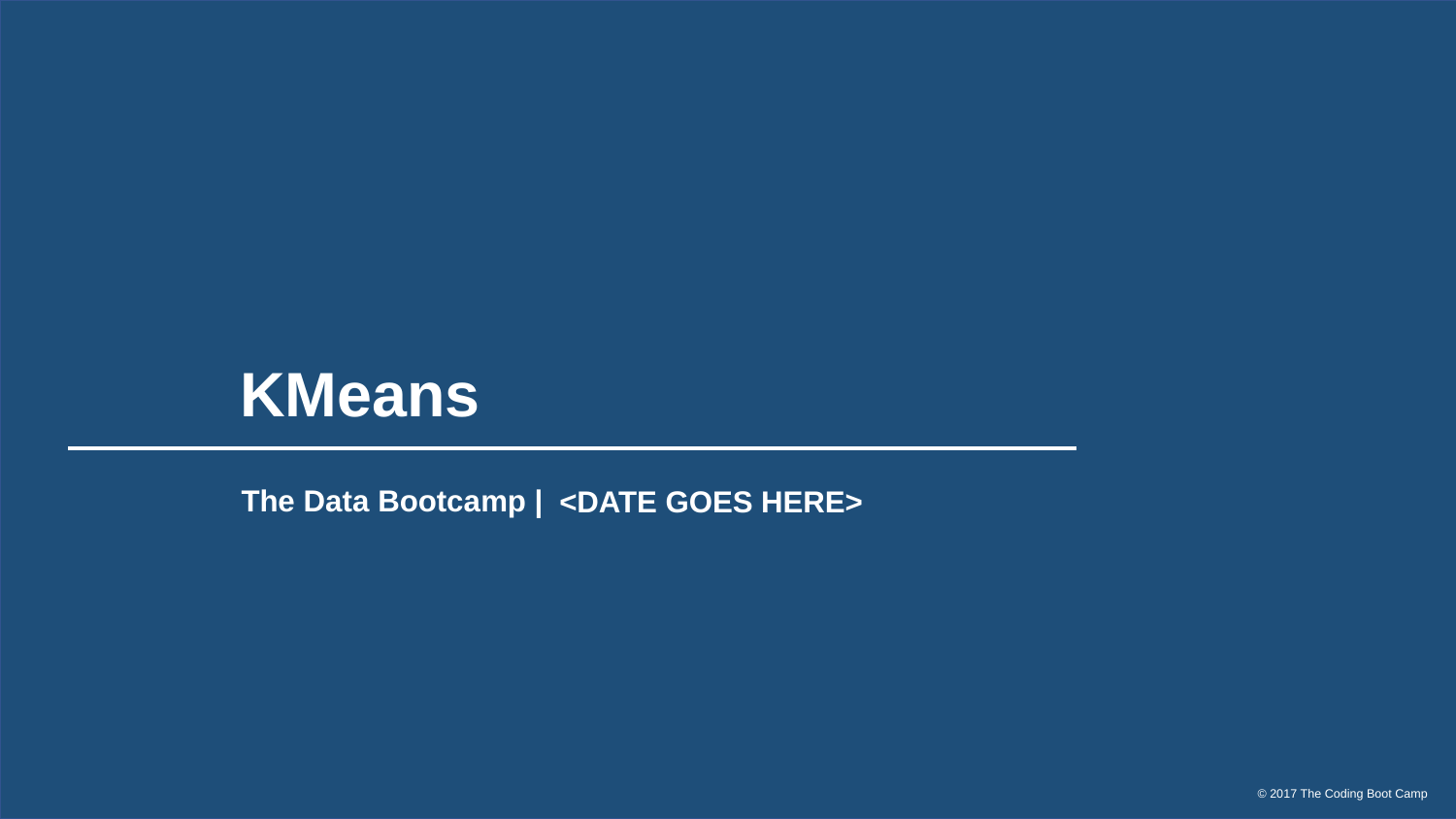

# KMeans
The Data Bootcamp |
<DATE GOES HERE>